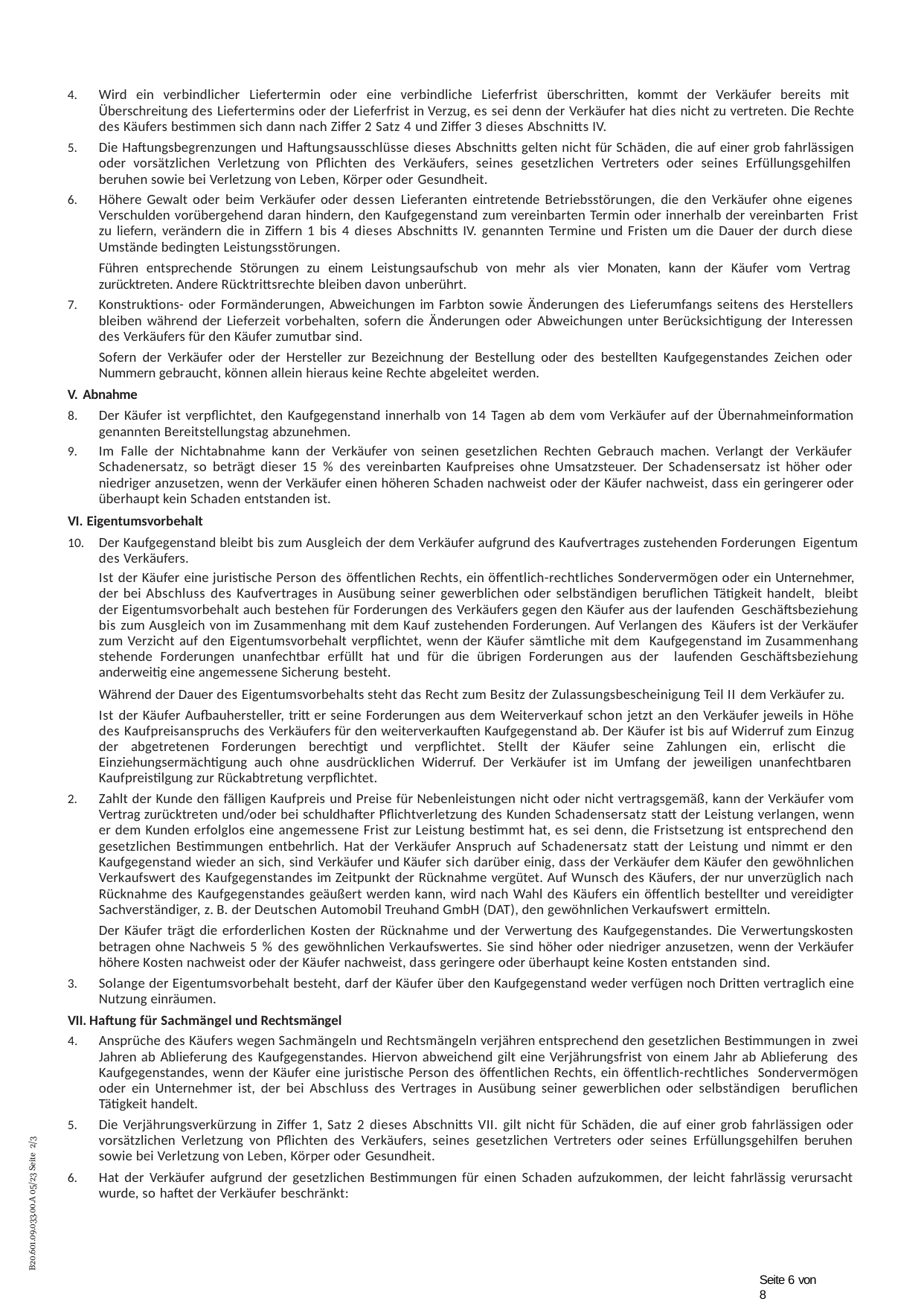

Wird ein verbindlicher Liefertermin oder eine verbindliche Lieferfrist überschritten, kommt der Verkäufer bereits mit  Überschreitung des Liefertermins oder der Lieferfrist in Verzug, es sei denn der Verkäufer hat dies nicht zu vertreten. Die Rechte  des Käufers bestimmen sich dann nach Ziffer 2 Satz 4 und Ziffer 3 dieses Abschnitts IV.
Die Haftungsbegrenzungen und Haftungsausschlüsse dieses Abschnitts gelten nicht für Schäden, die auf einer grob fahrlässigen  oder vorsätzlichen Verletzung von Pflichten des Verkäufers, seines gesetzlichen Vertreters oder seines Erfüllungsgehilfen  beruhen sowie bei Verletzung von Leben, Körper oder Gesundheit.
Höhere Gewalt oder beim Verkäufer oder dessen Lieferanten eintretende Betriebsstörungen, die den Verkäufer ohne eigenes  Verschulden vorübergehend daran hindern, den Kaufgegenstand zum vereinbarten Termin oder innerhalb der vereinbarten  Frist zu liefern, verändern die in Ziffern 1 bis 4 dieses Abschnitts IV. genannten Termine und Fristen um die Dauer der durch diese  Umstände bedingten Leistungsstörungen.
Führen entsprechende Störungen zu einem Leistungsaufschub von mehr als vier Monaten, kann der Käufer vom Vertrag  zurücktreten. Andere Rücktrittsrechte bleiben davon unberührt.
Konstruktions- oder Formänderungen, Abweichungen im Farbton sowie Änderungen des Lieferumfangs seitens des Herstellers  bleiben während der Lieferzeit vorbehalten, sofern die Änderungen oder Abweichungen unter Berücksichtigung der Interessen  des Verkäufers für den Käufer zumutbar sind.
Sofern der Verkäufer oder der Hersteller zur Bezeichnung der Bestellung oder des bestellten Kaufgegenstandes Zeichen oder  Nummern gebraucht, können allein hieraus keine Rechte abgeleitet werden.
V. Abnahme
Der Käufer ist verpflichtet, den Kaufgegenstand innerhalb von 14 Tagen ab dem vom Verkäufer auf der Übernahmeinformation  genannten Bereitstellungstag abzunehmen.
Im Falle der Nichtabnahme kann der Verkäufer von seinen gesetzlichen Rechten Gebrauch machen. Verlangt der Verkäufer  Schadenersatz, so beträgt dieser 15 % des vereinbarten Kaufpreises ohne Umsatzsteuer. Der Schadensersatz ist höher oder  niedriger anzusetzen, wenn der Verkäufer einen höheren Schaden nachweist oder der Käufer nachweist, dass ein geringerer oder  überhaupt kein Schaden entstanden ist.
VI. Eigentumsvorbehalt
Der Kaufgegenstand bleibt bis zum Ausgleich der dem Verkäufer aufgrund des Kaufvertrages zustehenden Forderungen  Eigentum des Verkäufers.
Ist der Käufer eine juristische Person des öffentlichen Rechts, ein öffentlich-rechtliches Sondervermögen oder ein Unternehmer,  der bei Abschluss des Kaufvertrages in Ausübung seiner gewerblichen oder selbständigen beruflichen Tätigkeit handelt,  bleibt der Eigentumsvorbehalt auch bestehen für Forderungen des Verkäufers gegen den Käufer aus der laufenden  Geschäftsbeziehung bis zum Ausgleich von im Zusammenhang mit dem Kauf zustehenden Forderungen. Auf Verlangen des  Käufers ist der Verkäufer zum Verzicht auf den Eigentumsvorbehalt verpflichtet, wenn der Käufer sämtliche mit dem  Kaufgegenstand im Zusammenhang stehende Forderungen unanfechtbar erfüllt hat und für die übrigen Forderungen aus der  laufenden Geschäftsbeziehung anderweitig eine angemessene Sicherung besteht.
Während der Dauer des Eigentumsvorbehalts steht das Recht zum Besitz der Zulassungsbescheinigung Teil II dem Verkäufer zu.
Ist der Käufer Aufbauhersteller, tritt er seine Forderungen aus dem Weiterverkauf schon jetzt an den Verkäufer jeweils in Höhe  des Kaufpreisanspruchs des Verkäufers für den weiterverkauften Kaufgegenstand ab. Der Käufer ist bis auf Widerruf zum Einzug  der abgetretenen Forderungen berechtigt und verpflichtet. Stellt der Käufer seine Zahlungen ein, erlischt die  Einziehungsermächtigung auch ohne ausdrücklichen Widerruf. Der Verkäufer ist im Umfang der jeweiligen unanfechtbaren  Kaufpreistilgung zur Rückabtretung verpflichtet.
Zahlt der Kunde den fälligen Kaufpreis und Preise für Nebenleistungen nicht oder nicht vertragsgemäß, kann der Verkäufer vom  Vertrag zurücktreten und/oder bei schuldhafter Pflichtverletzung des Kunden Schadensersatz statt der Leistung verlangen, wenn  er dem Kunden erfolglos eine angemessene Frist zur Leistung bestimmt hat, es sei denn, die Fristsetzung ist entsprechend den  gesetzlichen Bestimmungen entbehrlich. Hat der Verkäufer Anspruch auf Schadenersatz statt der Leistung und nimmt er den  Kaufgegenstand wieder an sich, sind Verkäufer und Käufer sich darüber einig, dass der Verkäufer dem Käufer den gewöhnlichen  Verkaufswert des Kaufgegenstandes im Zeitpunkt der Rücknahme vergütet. Auf Wunsch des Käufers, der nur unverzüglich nach  Rücknahme des Kaufgegenstandes geäußert werden kann, wird nach Wahl des Käufers ein öffentlich bestellter und vereidigter  Sachverständiger, z. B. der Deutschen Automobil Treuhand GmbH (DAT), den gewöhnlichen Verkaufswert ermitteln.
Der Käufer trägt die erforderlichen Kosten der Rücknahme und der Verwertung des Kaufgegenstandes. Die Verwertungskosten  betragen ohne Nachweis 5 % des gewöhnlichen Verkaufswertes. Sie sind höher oder niedriger anzusetzen, wenn der Verkäufer  höhere Kosten nachweist oder der Käufer nachweist, dass geringere oder überhaupt keine Kosten entstanden sind.
Solange der Eigentumsvorbehalt besteht, darf der Käufer über den Kaufgegenstand weder verfügen noch Dritten vertraglich eine  Nutzung einräumen.
VII. Haftung für Sachmängel und Rechtsmängel
Ansprüche des Käufers wegen Sachmängeln und Rechtsmängeln verjähren entsprechend den gesetzlichen Bestimmungen in  zwei Jahren ab Ablieferung des Kaufgegenstandes. Hiervon abweichend gilt eine Verjährungsfrist von einem Jahr ab Ablieferung  des Kaufgegenstandes, wenn der Käufer eine juristische Person des öffentlichen Rechts, ein öffentlich-rechtliches  Sondervermögen oder ein Unternehmer ist, der bei Abschluss des Vertrages in Ausübung seiner gewerblichen oder selbständigen  beruflichen Tätigkeit handelt.
Die Verjährungsverkürzung in Ziffer 1, Satz 2 dieses Abschnitts VII. gilt nicht für Schäden, die auf einer grob fahrlässigen oder  vorsätzlichen Verletzung von Pflichten des Verkäufers, seines gesetzlichen Vertreters oder seines Erfüllungsgehilfen beruhen  sowie bei Verletzung von Leben, Körper oder Gesundheit.
Hat der Verkäufer aufgrund der gesetzlichen Bestimmungen für einen Schaden aufzukommen, der leicht fahrlässig verursacht  wurde, so haftet der Verkäufer beschränkt:
B20.601.09.033.00.A 05/23 Seite 2/3
Seite 6 von 8